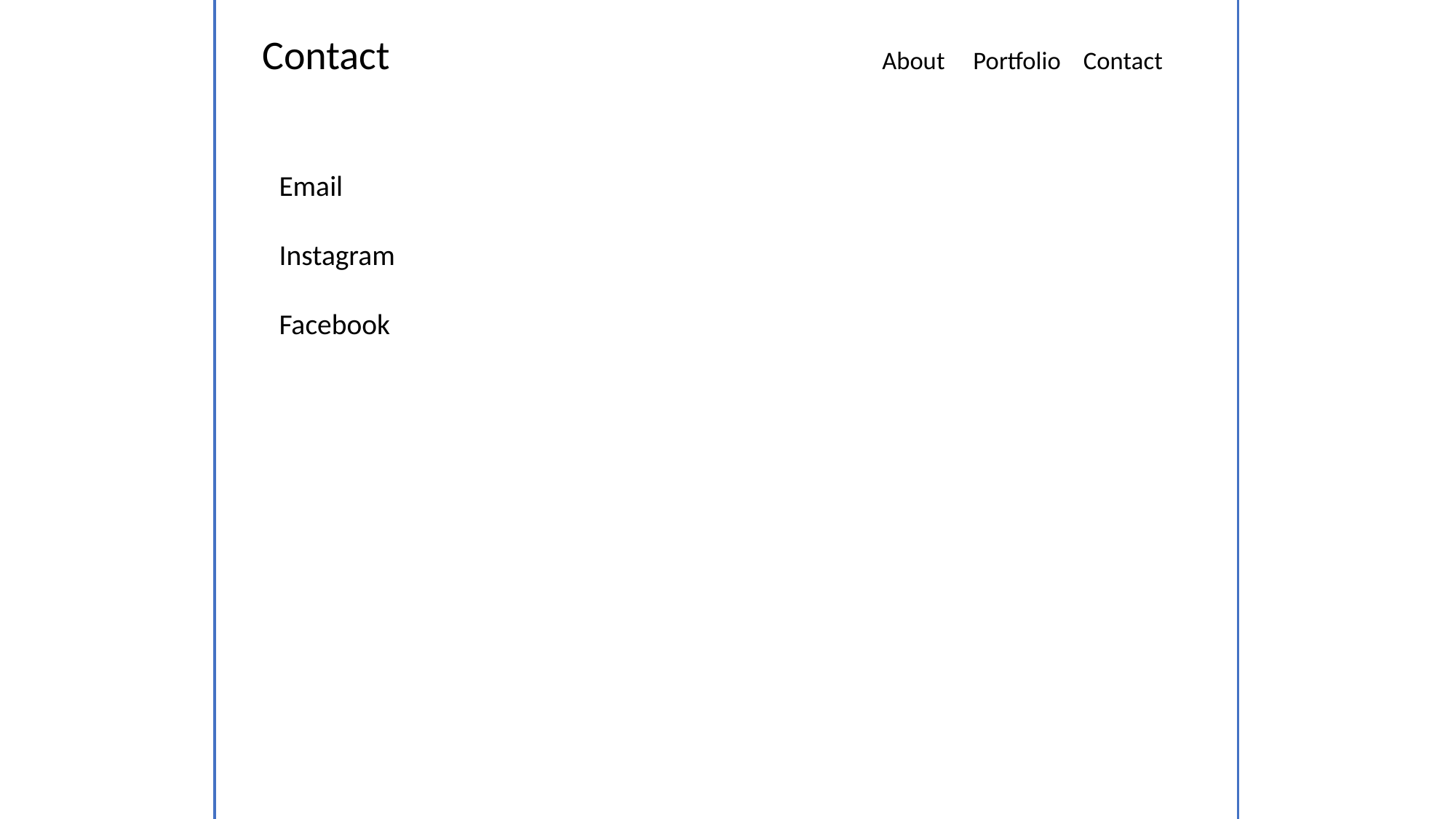

# Contact
About     Portfolio    Contact
Email

Instagram

Facebook